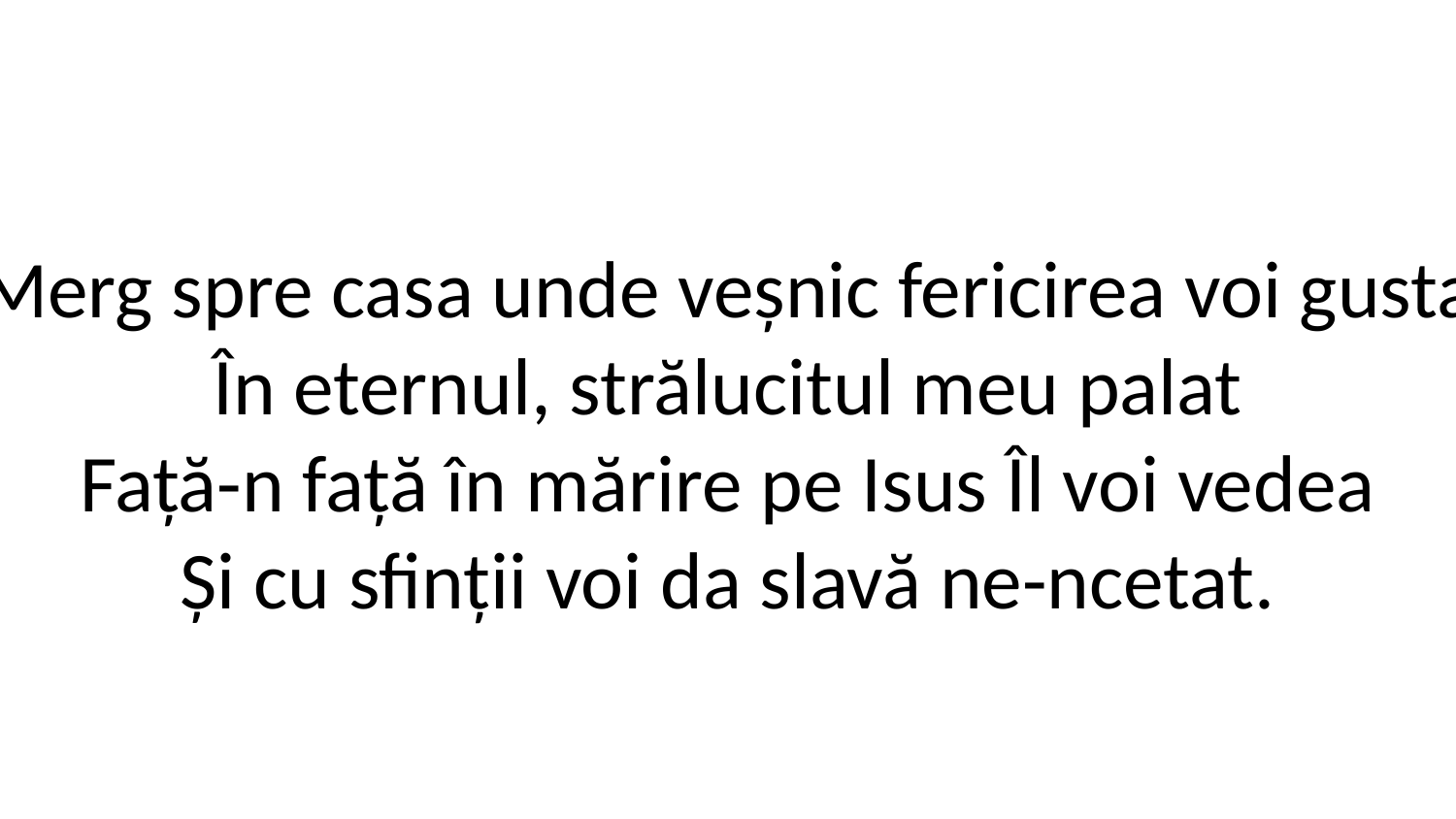

Merg spre casa unde veșnic fericirea voi gusta
În eternul, strălucitul meu palat
Față-n față în mărire pe Isus Îl voi vedea
Și cu sfinții voi da slavă ne-ncetat.